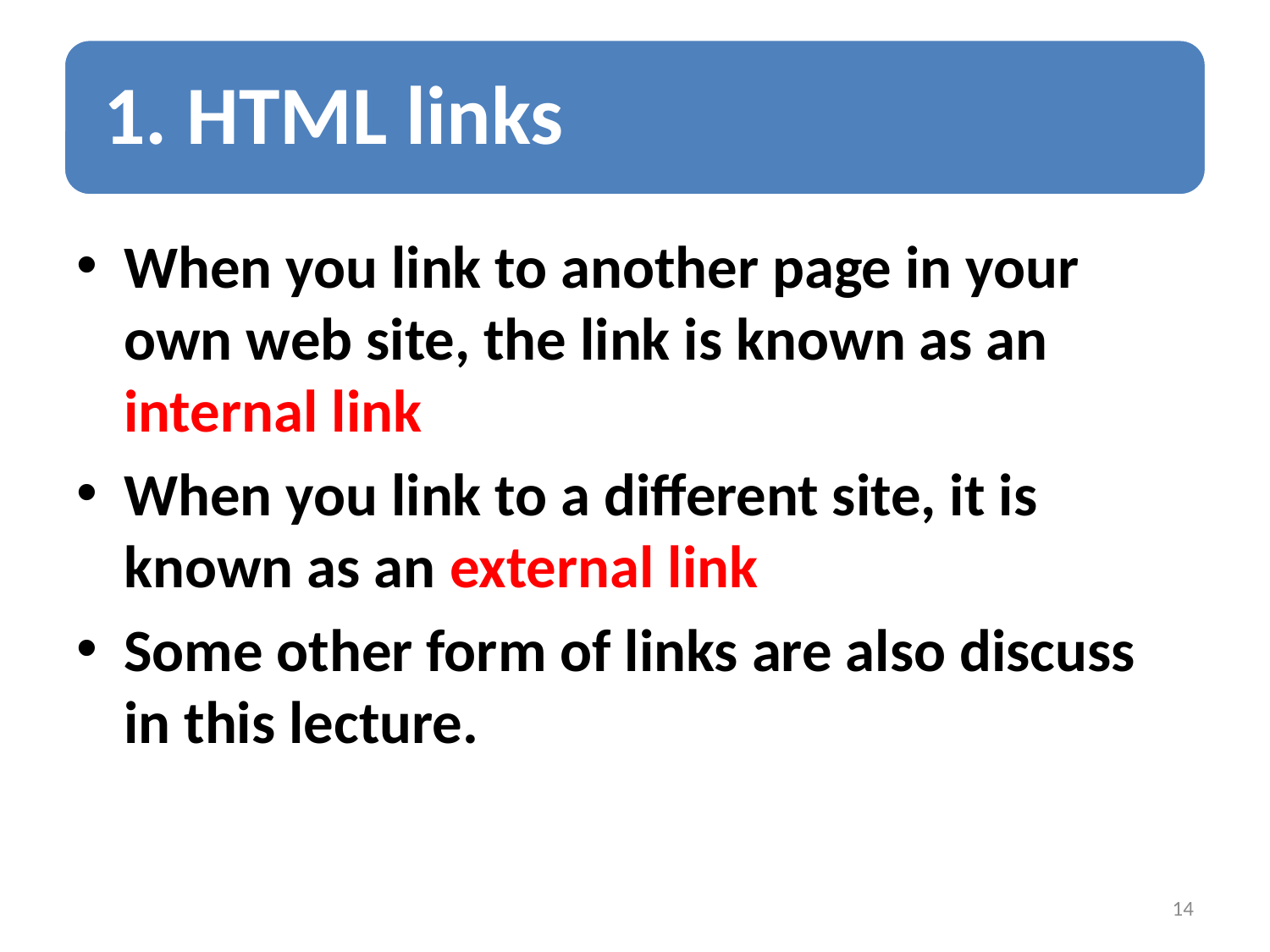

1. HTML links
When you link to another page in your own web site, the link is known as an internal link
When you link to a different site, it is known as an external link
Some other form of links are also discuss in this lecture.
14